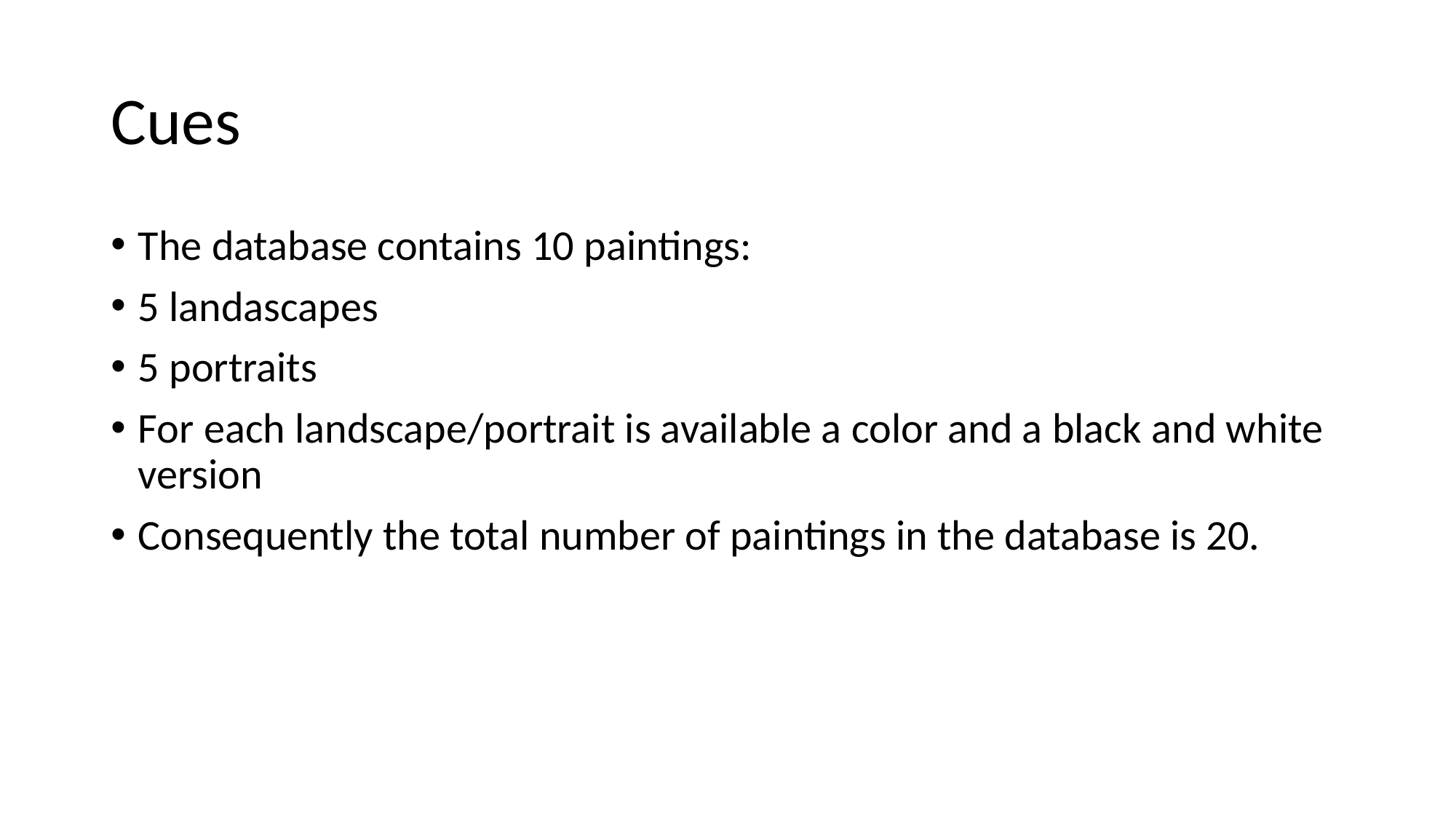

# Cues
The database contains 10 paintings:
5 landascapes
5 portraits
For each landscape/portrait is available a color and a black and white version
Consequently the total number of paintings in the database is 20.